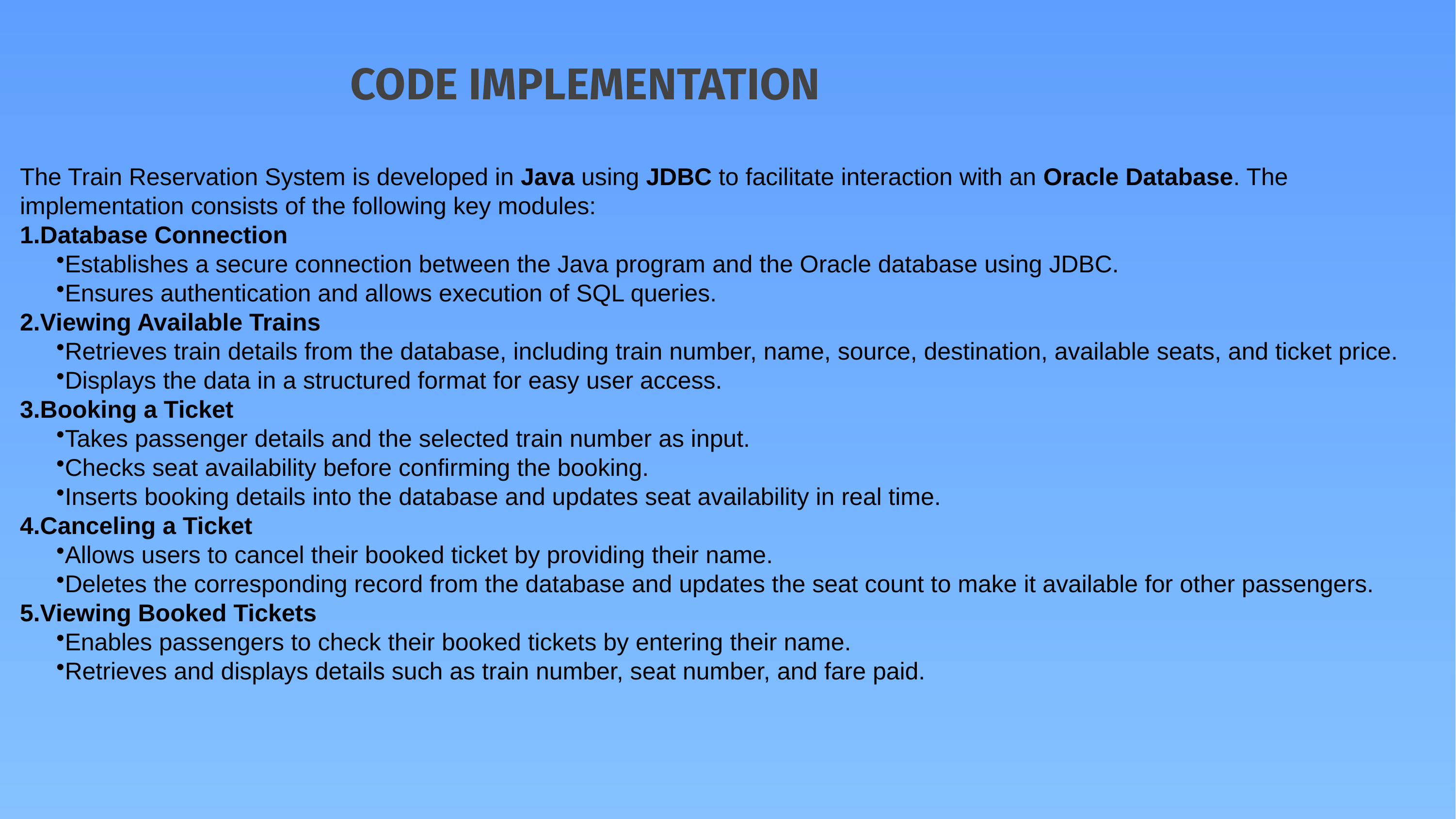

# CODE IMPLEMENTATION
The Train Reservation System is developed in Java using JDBC to facilitate interaction with an Oracle Database. The implementation consists of the following key modules:
Database Connection
Establishes a secure connection between the Java program and the Oracle database using JDBC.
Ensures authentication and allows execution of SQL queries.
Viewing Available Trains
Retrieves train details from the database, including train number, name, source, destination, available seats, and ticket price.
Displays the data in a structured format for easy user access.
Booking a Ticket
Takes passenger details and the selected train number as input.
Checks seat availability before confirming the booking.
Inserts booking details into the database and updates seat availability in real time.
Canceling a Ticket
Allows users to cancel their booked ticket by providing their name.
Deletes the corresponding record from the database and updates the seat count to make it available for other passengers.
Viewing Booked Tickets
Enables passengers to check their booked tickets by entering their name.
Retrieves and displays details such as train number, seat number, and fare paid.